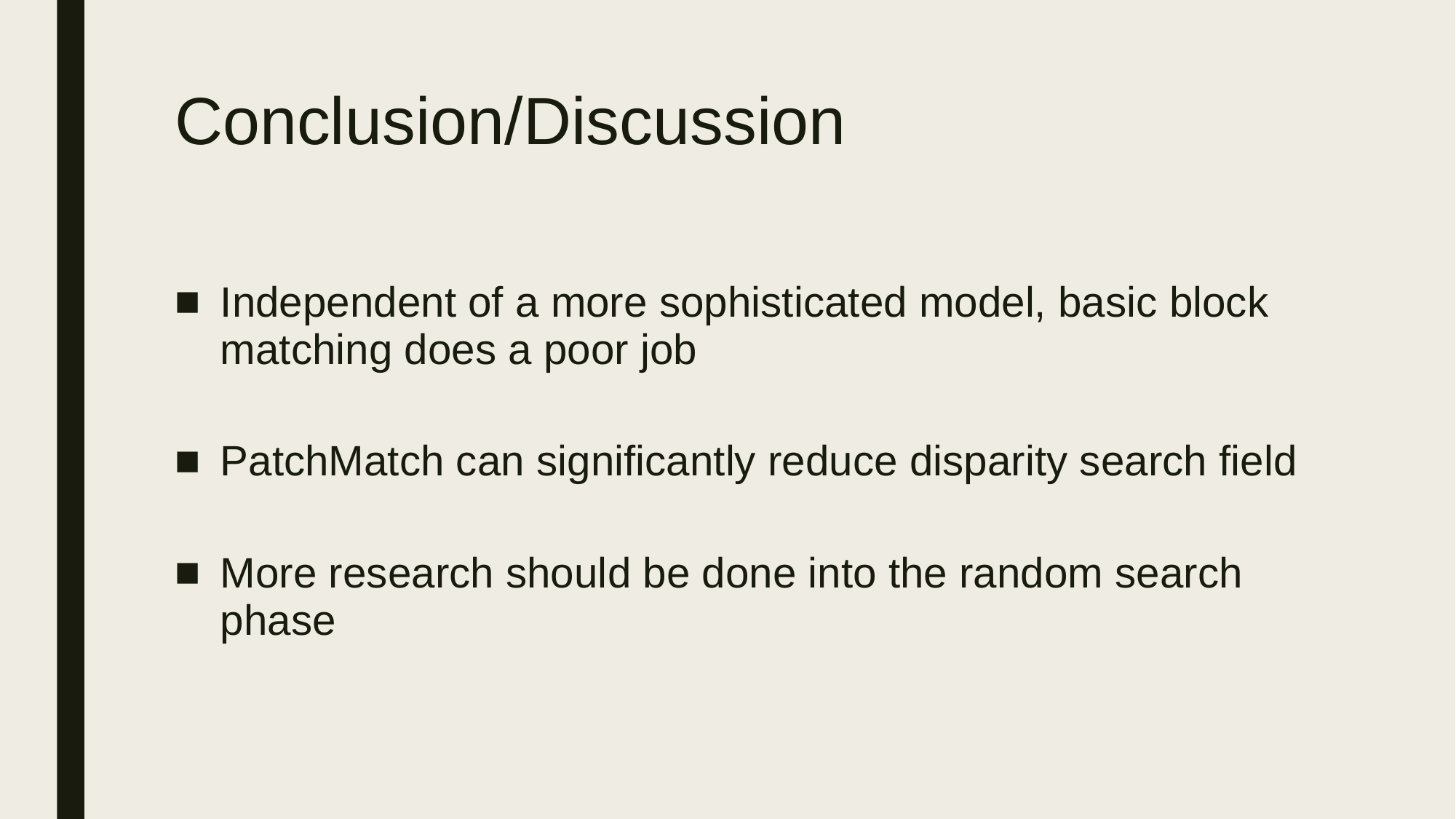

# Conclusion/Discussion
Independent of a more sophisticated model, basic block matching does a poor job
PatchMatch can significantly reduce disparity search field
More research should be done into the random search phase